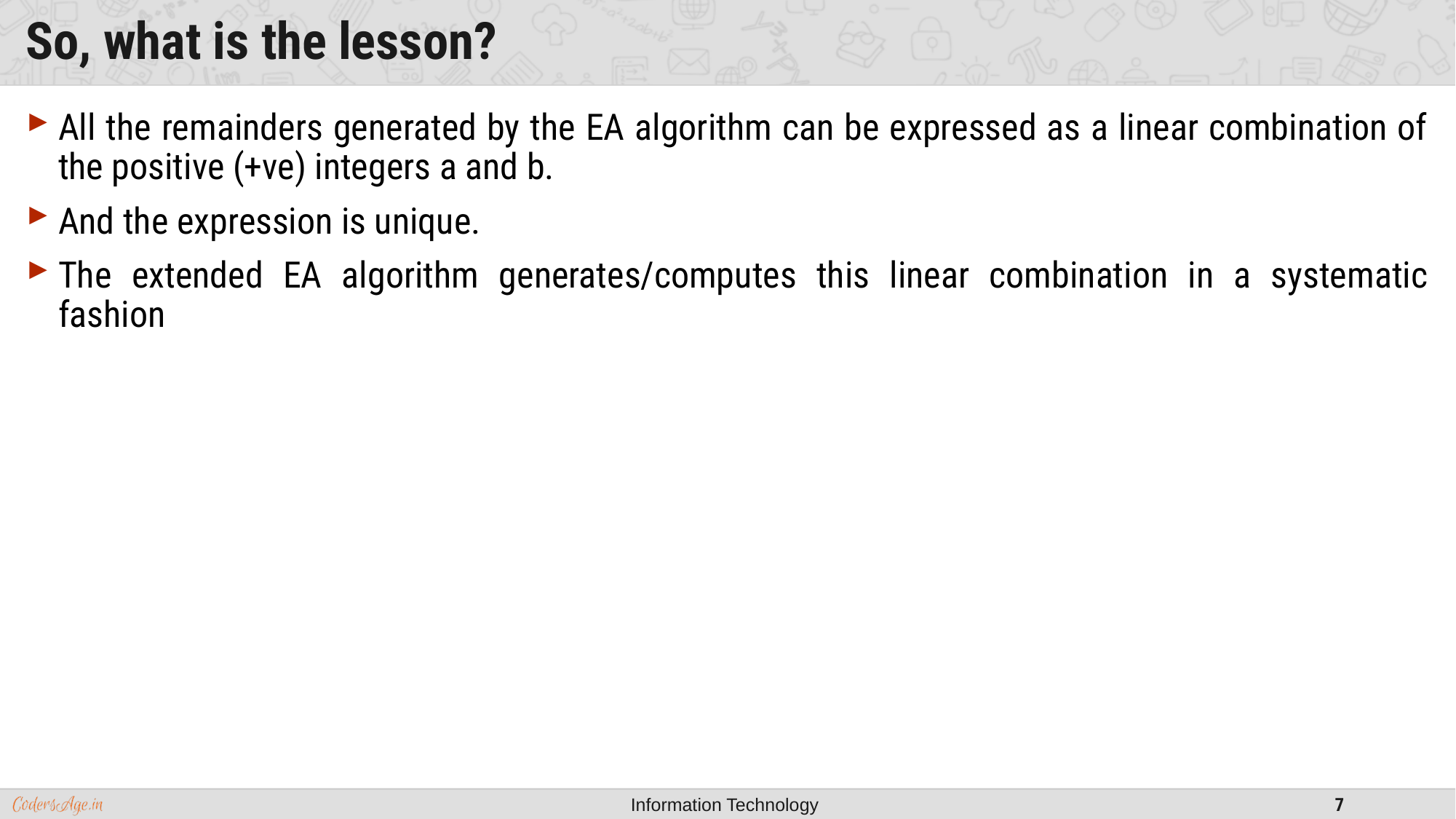

# So, what is the lesson?
All the remainders generated by the EA algorithm can be expressed as a linear combination of the positive (+ve) integers a and b.
And the expression is unique.
The extended EA algorithm generates/computes this linear combination in a systematic fashion